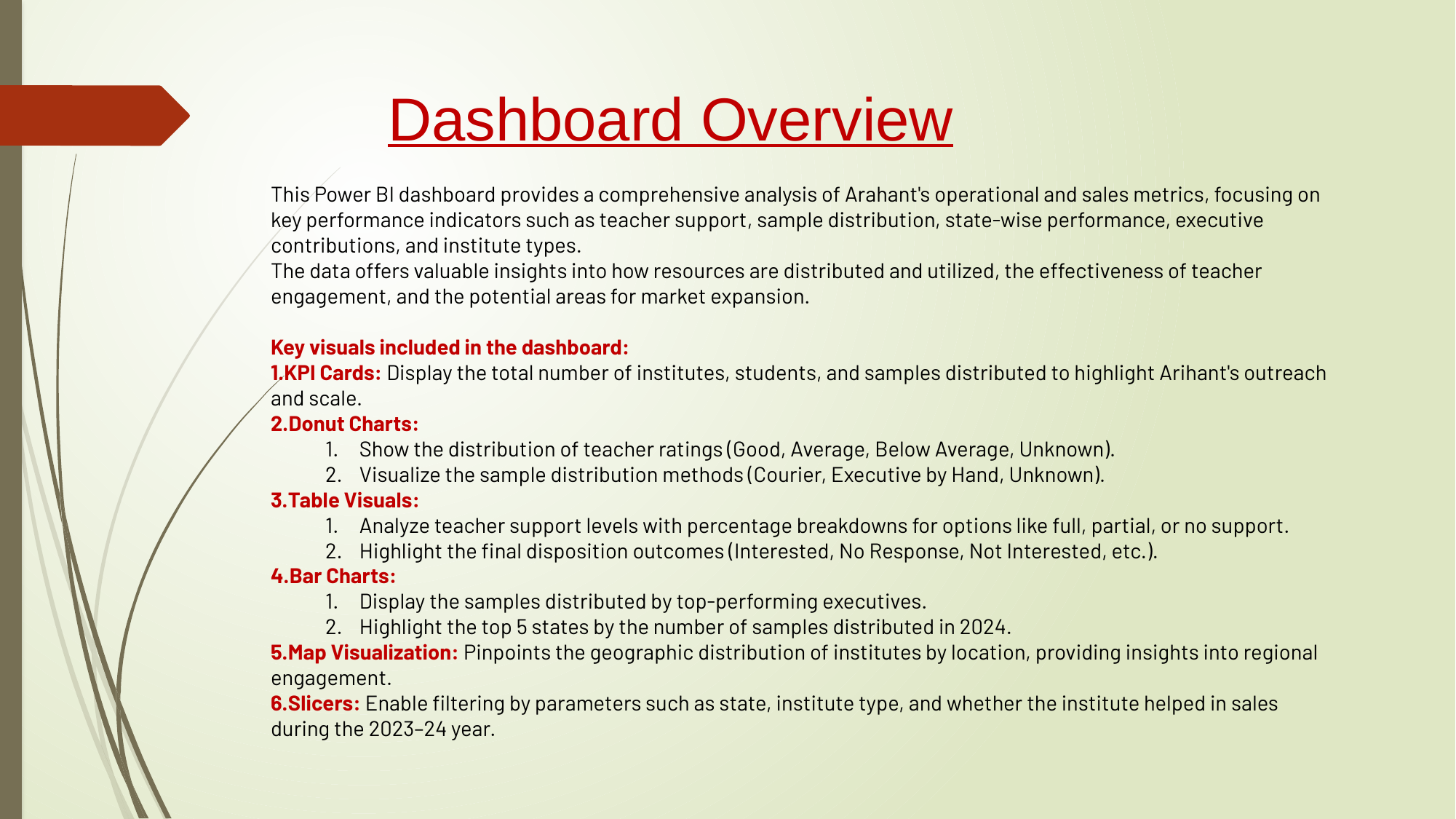

# Dashboard Overview
This Power BI dashboard provides a comprehensive analysis of Arahant's operational and sales metrics, focusing on key performance indicators such as teacher support, sample distribution, state-wise performance, executive contributions, and institute types.
The data offers valuable insights into how resources are distributed and utilized, the effectiveness of teacher engagement, and the potential areas for market expansion.
Key visuals included in the dashboard:
KPI Cards: Display the total number of institutes, students, and samples distributed to highlight Arihant's outreach and scale.
Donut Charts:
Show the distribution of teacher ratings (Good, Average, Below Average, Unknown).
Visualize the sample distribution methods (Courier, Executive by Hand, Unknown).
Table Visuals:
Analyze teacher support levels with percentage breakdowns for options like full, partial, or no support.
Highlight the final disposition outcomes (Interested, No Response, Not Interested, etc.).
Bar Charts:
Display the samples distributed by top-performing executives.
Highlight the top 5 states by the number of samples distributed in 2024.
Map Visualization: Pinpoints the geographic distribution of institutes by location, providing insights into regional engagement.
Slicers: Enable filtering by parameters such as state, institute type, and whether the institute helped in sales during the 2023–24 year.